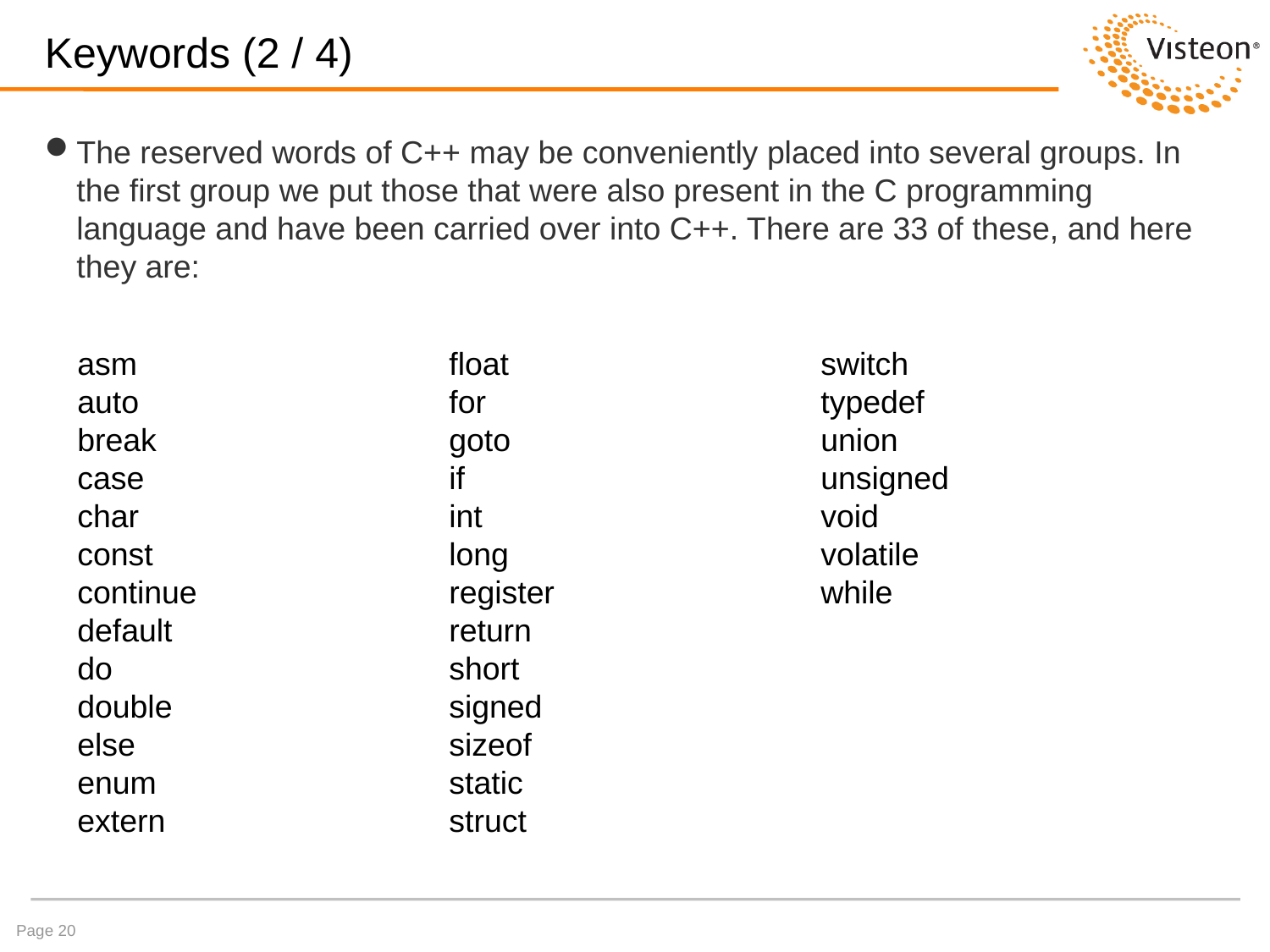

# Keywords (2 / 4)
The reserved words of C++ may be conveniently placed into several groups. In the first group we put those that were also present in the C programming language and have been carried over into C++. There are 33 of these, and here they are:
asm
auto
break
case
char
const
continue
default
do
double
else
enum
extern
float
for
goto
if
int
long
register
return
short
signed
sizeof
static
struct
switch
typedef
union
unsigned
void
volatile
while
Page 20